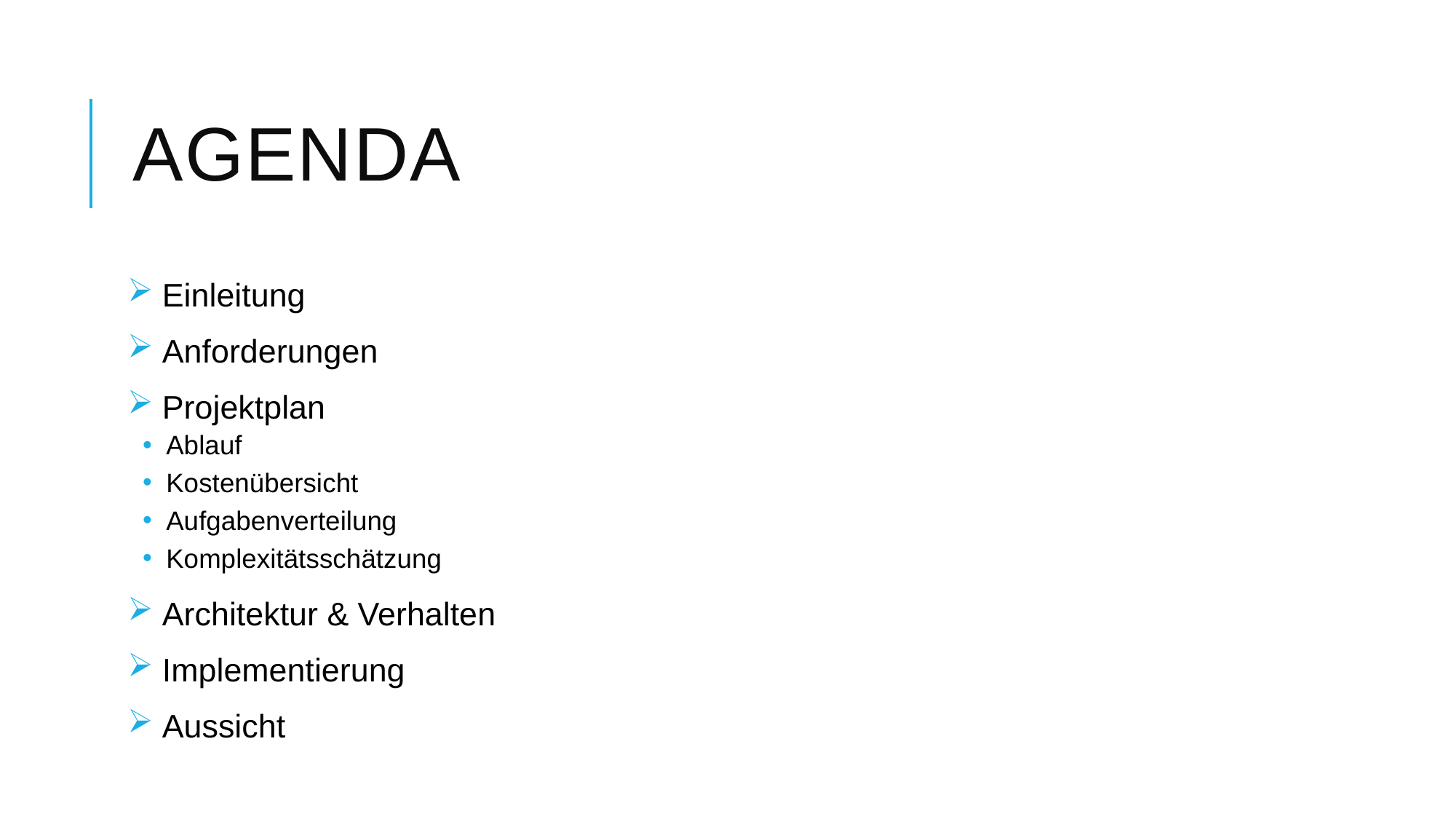

# Agenda
 Einleitung
 Anforderungen
 Projektplan
 Ablauf
 Kostenübersicht
 Aufgabenverteilung
 Komplexitätsschätzung
 Architektur & Verhalten
 Implementierung
 Aussicht